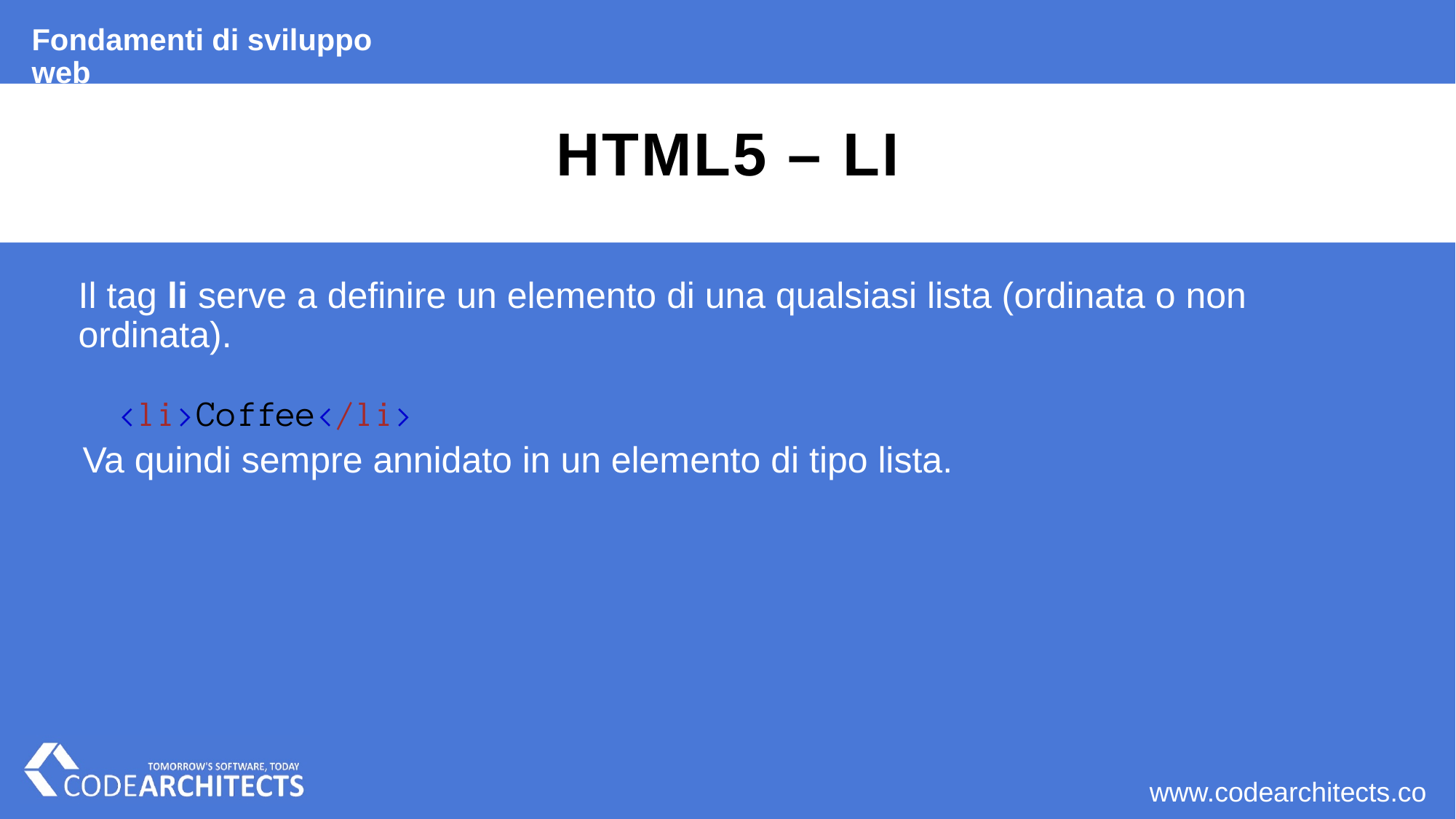

Fondamenti di sviluppo web

# HTML5 – li

  Va quindi sempre annidato in un elemento di tipo lista.
Il tag li serve a definire un elemento di una qualsiasi lista (ordinata o non ordinata).
  <li>Coffee</li>